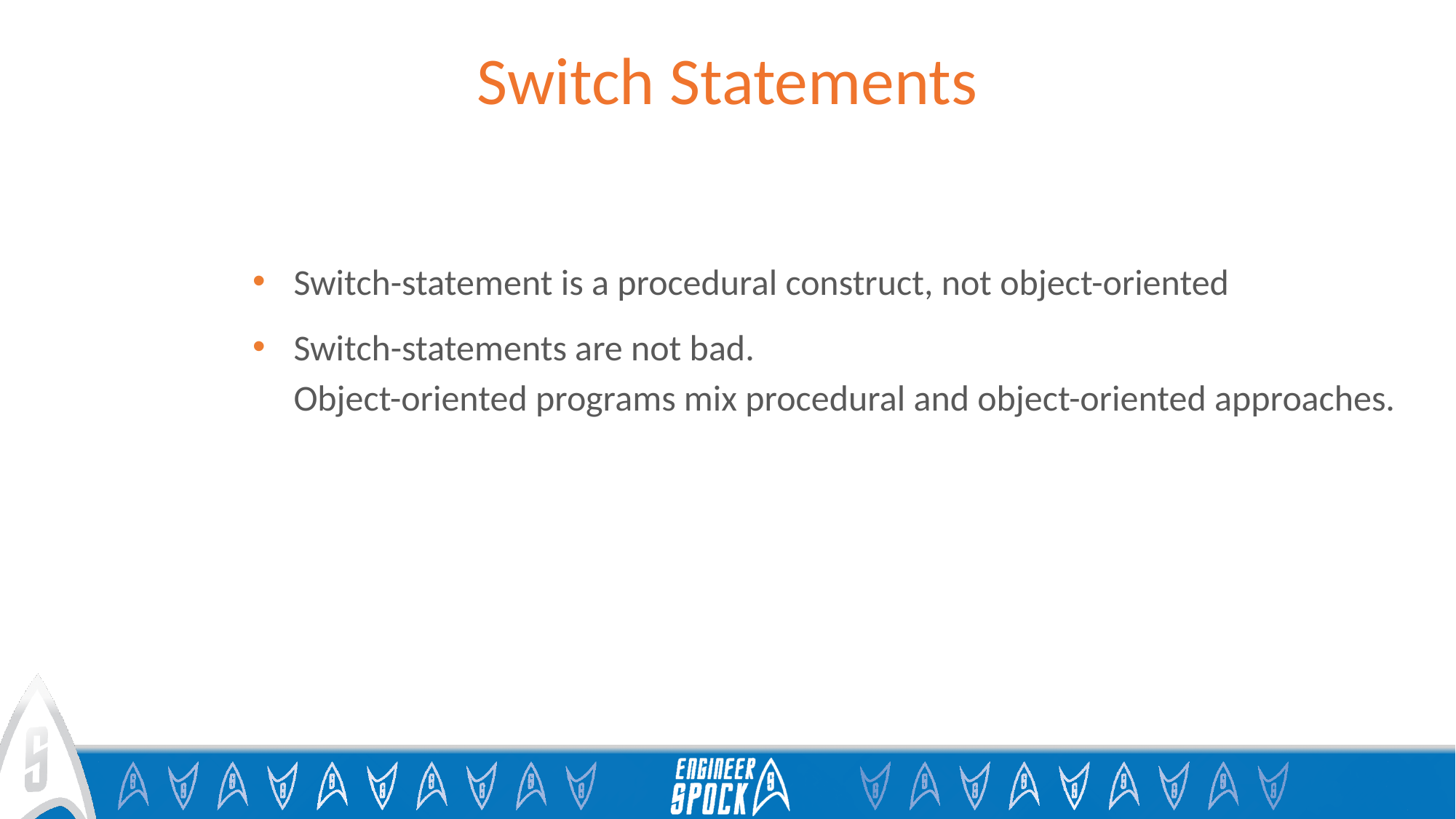

# Switch Statements

Switch-statement is a procedural construct, not object-oriented
Switch-statements are not bad.
Object-oriented programs mix procedural and object-oriented approaches.